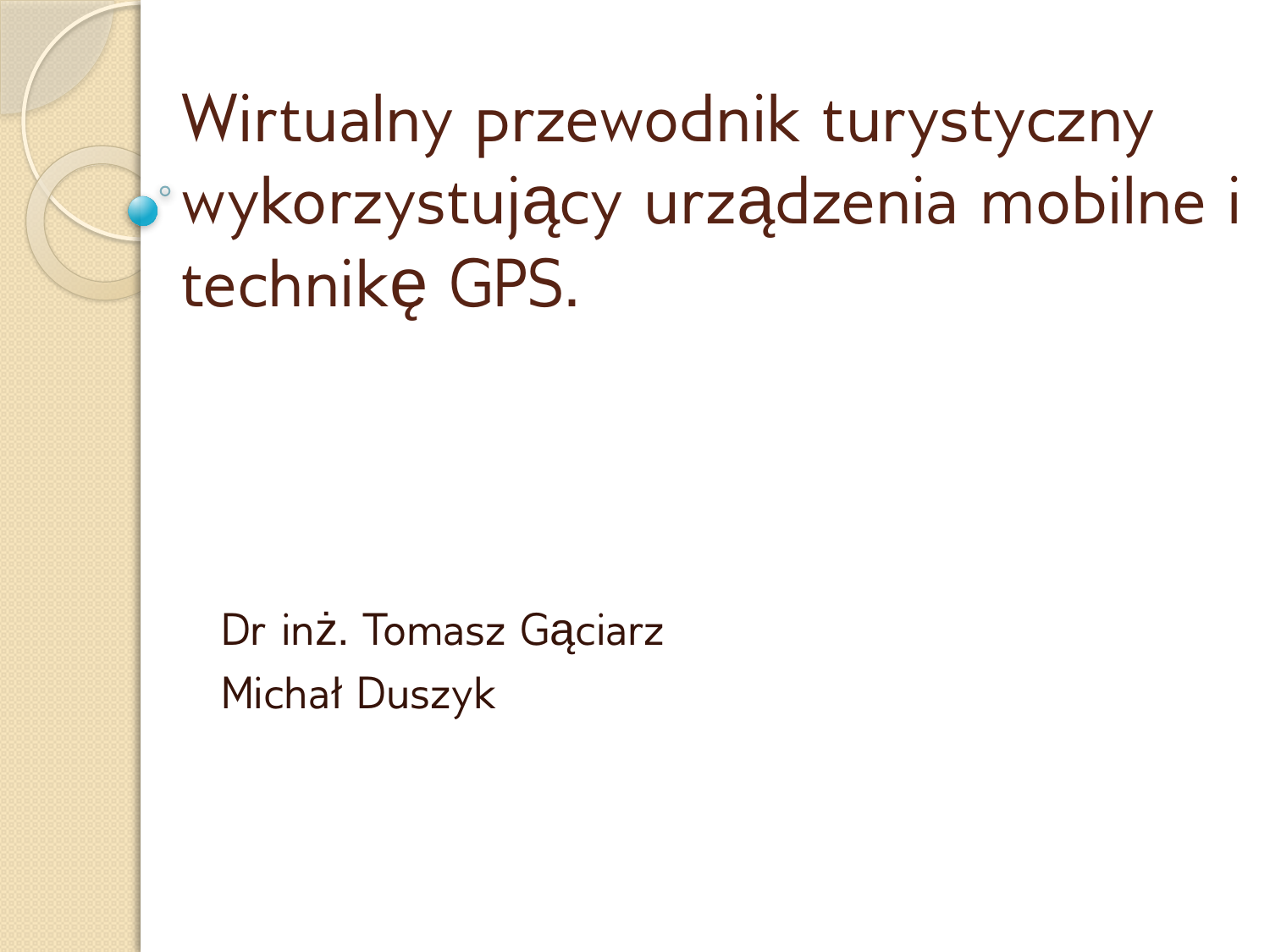

# Wirtualny przewodnik turystyczny wykorzystujący urządzenia mobilne i technikę GPS.
Dr inż. Tomasz Gąciarz
Michał Duszyk